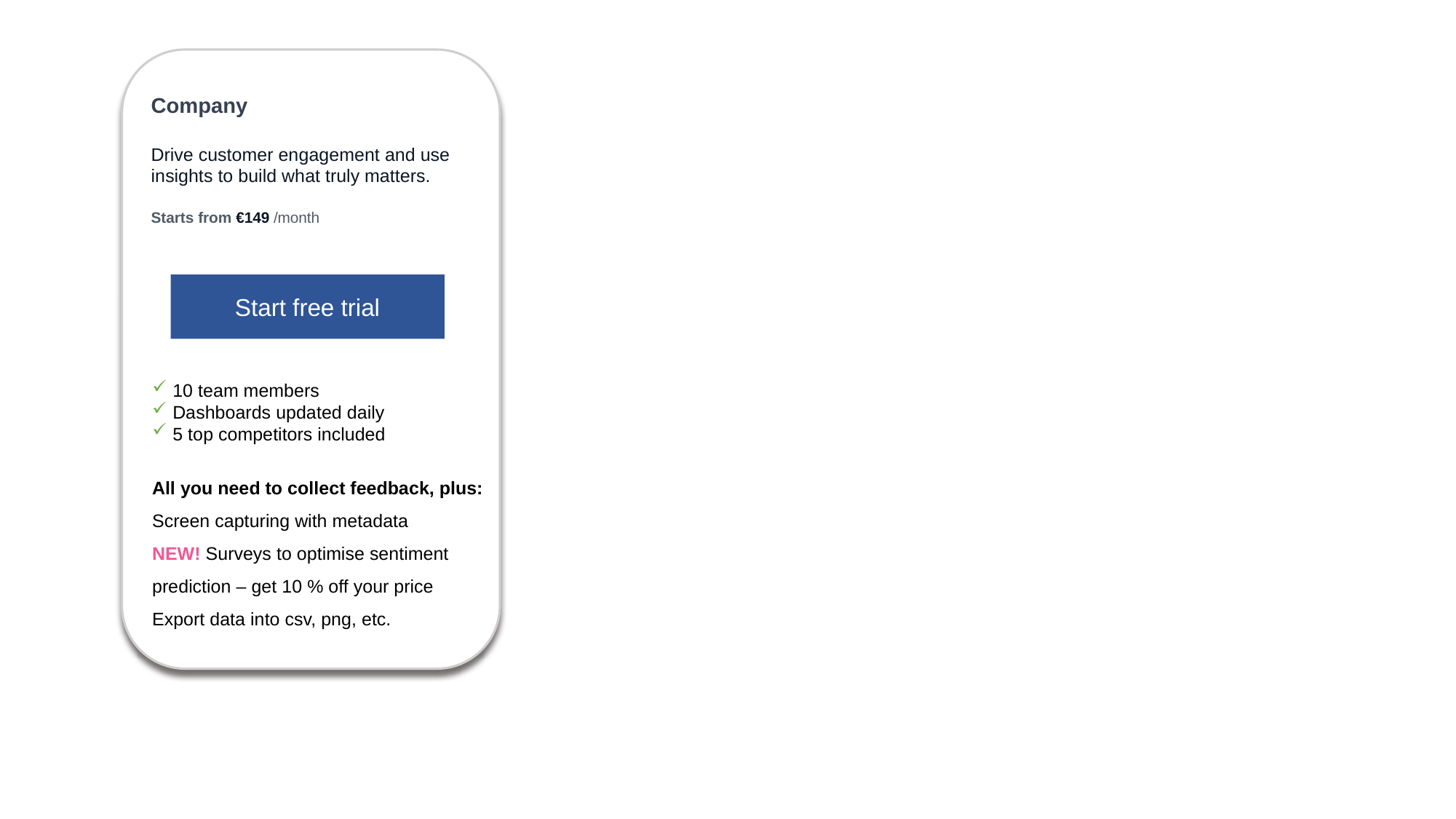

Company

Drive customer engagement and use insights to build what truly matters.

Starts from €149 /month

Start free trial
10 team members
Dashboards updated daily
5 top competitors included

All you need to collect feedback, plus:
Screen capturing with metadata
NEW! Surveys to optimise sentiment prediction – get 10 % off your price
Export data into csv, png, etc.